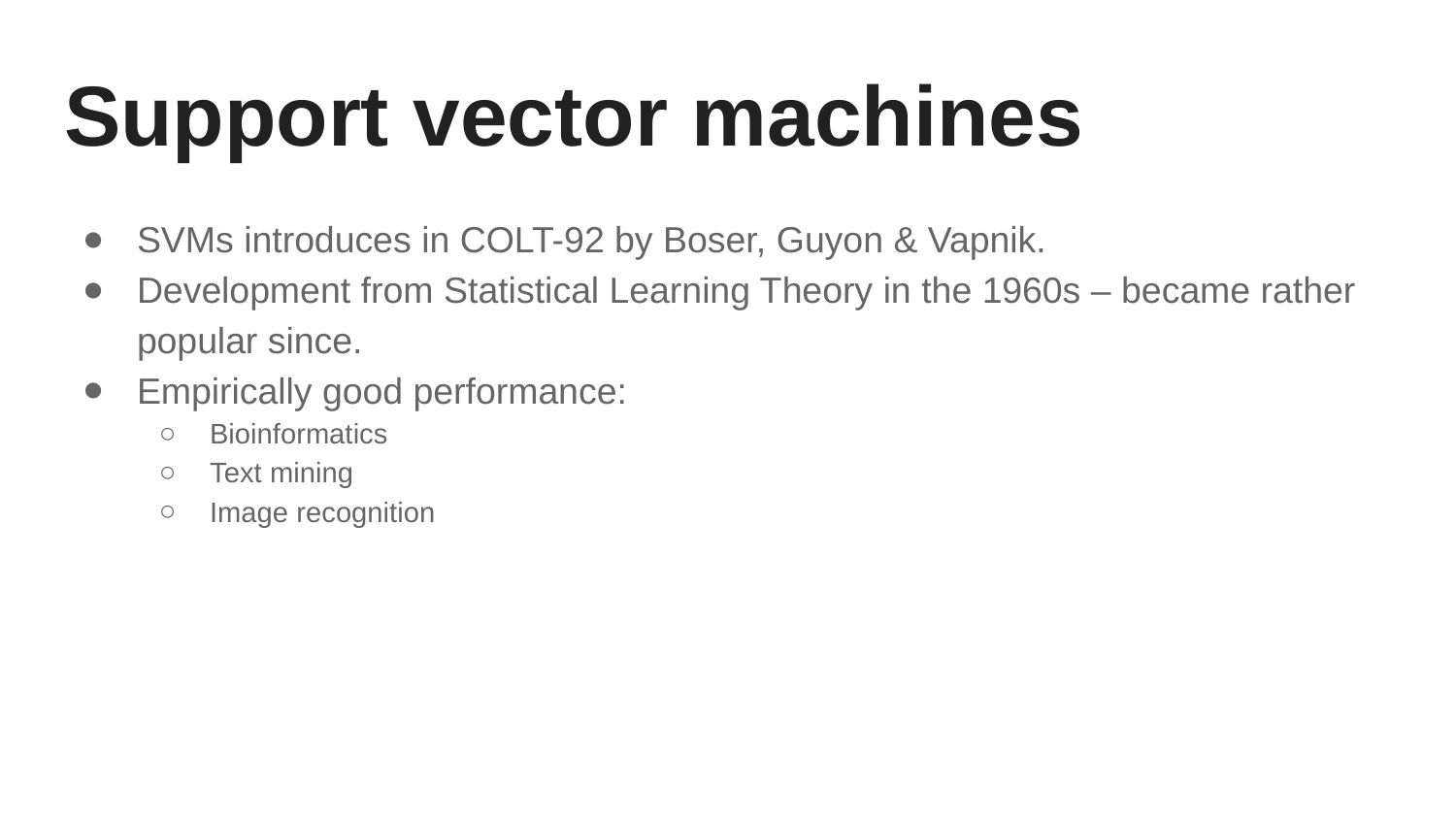

# Support vector machines
SVMs introduces in COLT-92 by Boser, Guyon & Vapnik.
Development from Statistical Learning Theory in the 1960s – became rather popular since.
Empirically good performance:
Bioinformatics
Text mining
Image recognition